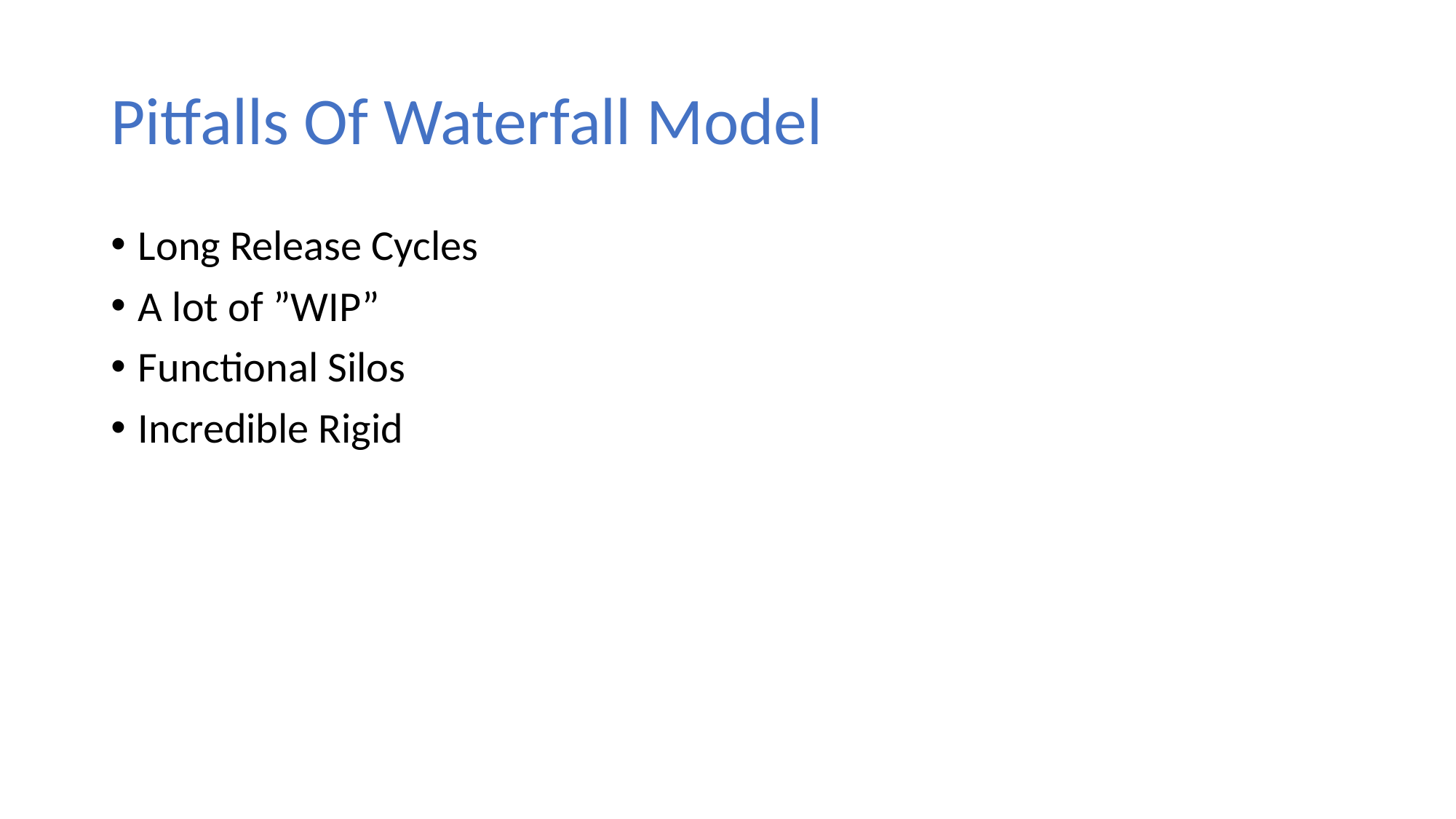

# Pitfalls Of Waterfall Model
Long Release Cycles
A lot of ”WIP”
Functional Silos
Incredible Rigid